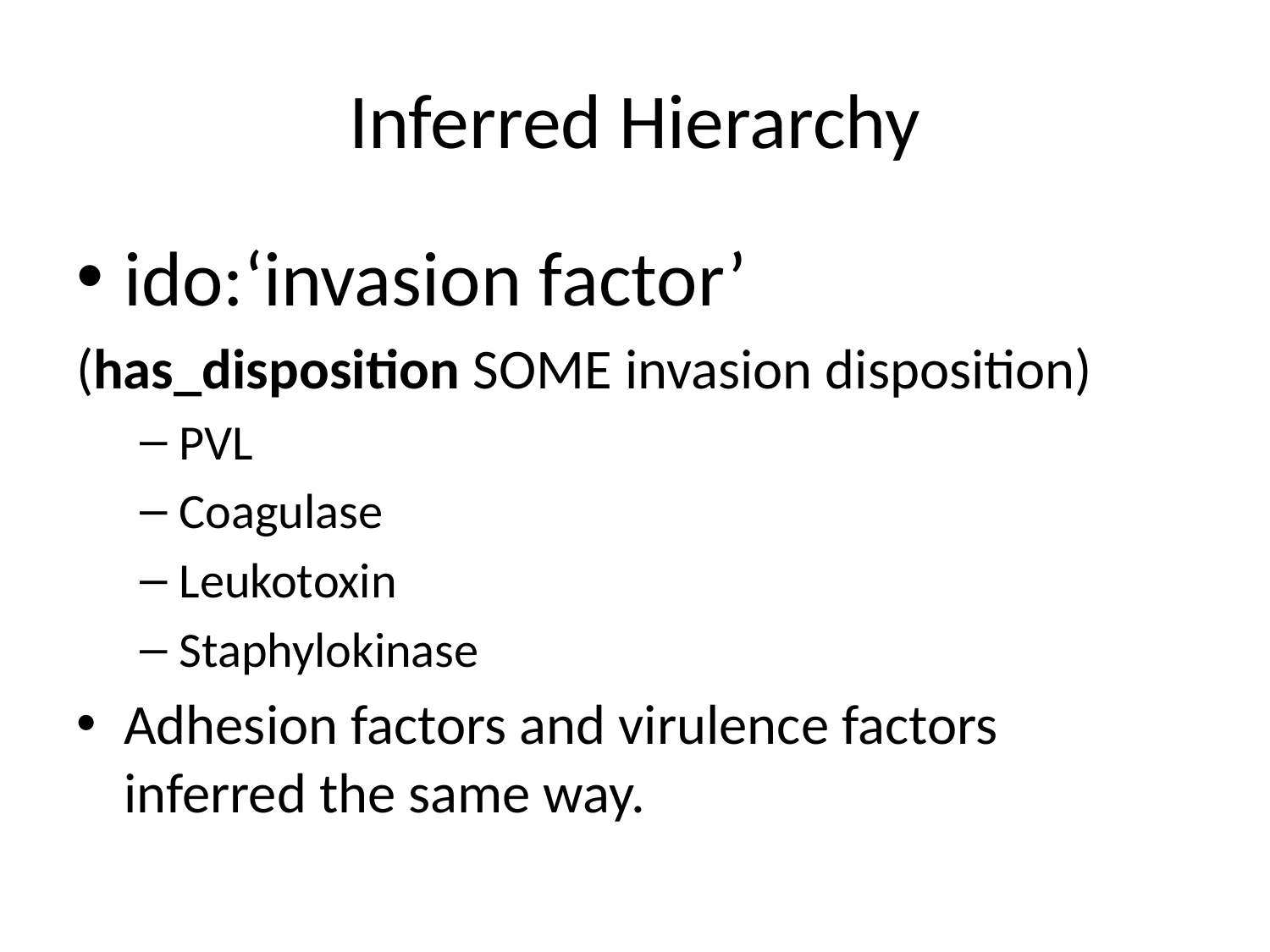

# Inferred Hierarchy
ido:‘invasion factor’
(has_disposition SOME invasion disposition)
PVL
Coagulase
Leukotoxin
Staphylokinase
Adhesion factors and virulence factors inferred the same way.